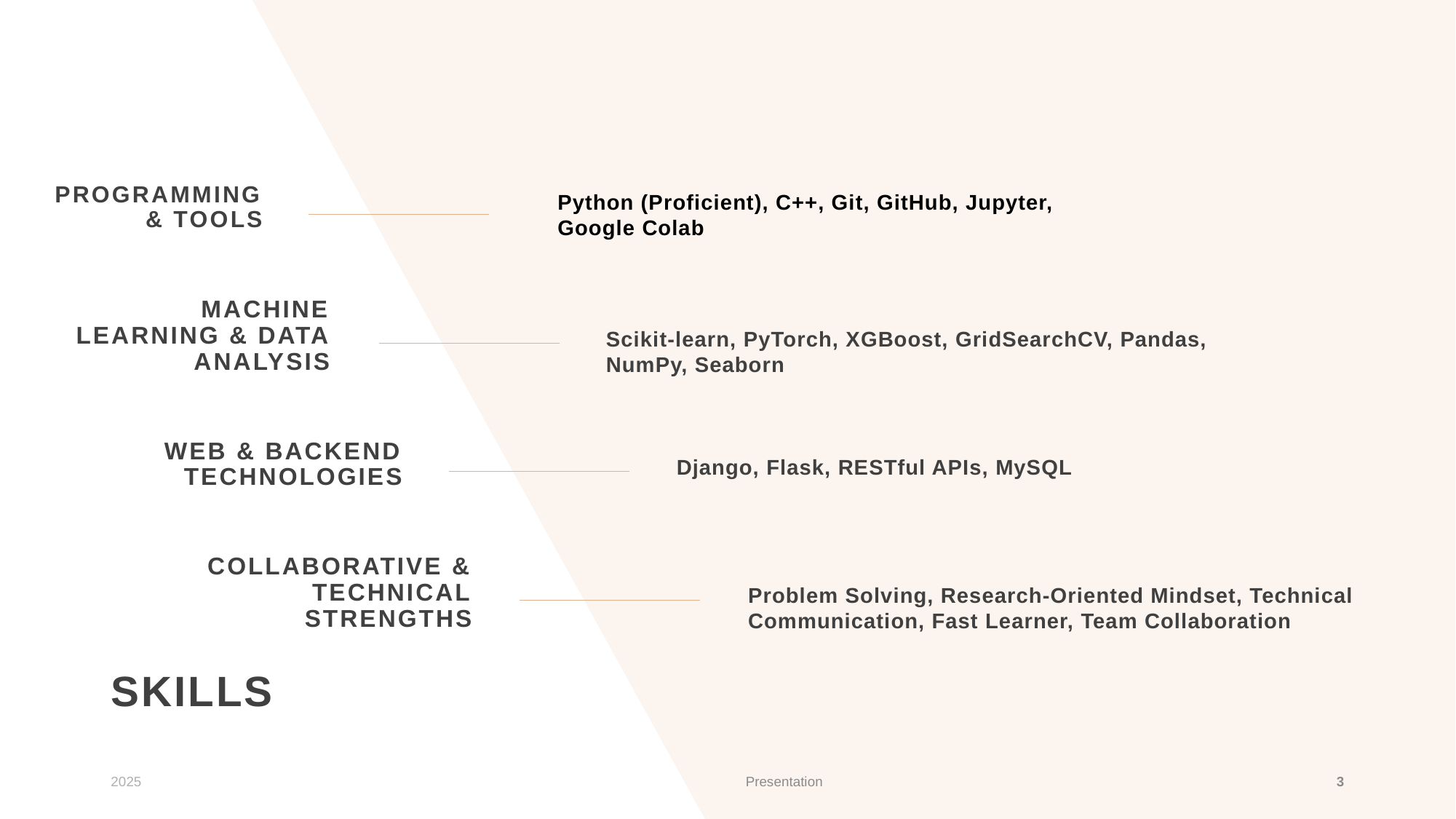

Programming & Tools
Python (Proficient), C++, Git, GitHub, Jupyter, Google Colab

Machine Learning & Data Analysis
Scikit-learn, PyTorch, XGBoost, GridSearchCV, Pandas, NumPy, Seaborn
Web & Backend Technologies
Django, Flask, RESTful APIs, MySQL
Collaborative & Technical Strengths
Problem Solving, Research-Oriented Mindset, Technical Communication, Fast Learner, Team Collaboration
# Skills
2025
Presentation
3